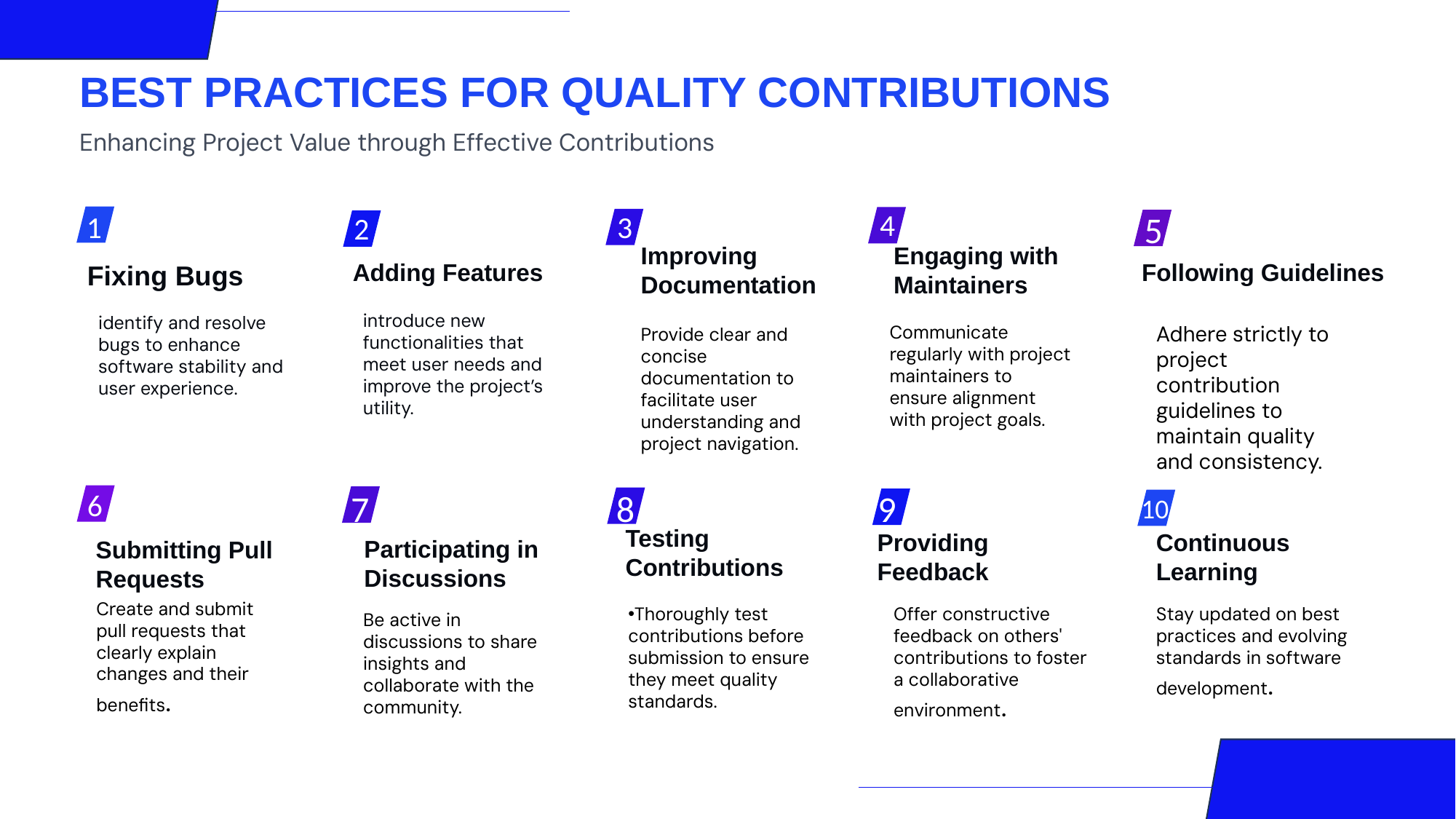

Best Practices for Quality Contributions
Enhancing Project Value through Effective Contributions
4

Engaging with Maintainers
Communicate regularly with project maintainers to ensure alignment with project goals.
5

Following Guidelines
Adhere strictly to project contribution guidelines to maintain quality and consistency.
1

Fixing Bugs
identify and resolve bugs to enhance software stability and user experience.
3

Improving Documentation
Provide clear and concise documentation to facilitate user understanding and project navigation.
2

Adding Features
introduce new functionalities that meet user needs and improve the project’s utility.
9

Providing Feedback
Offer constructive feedback on others' contributions to foster a collaborative environment.
8

Testing Contributions
Thoroughly test contributions before submission to ensure they meet quality standards.
7

Participating in Discussions
Be active in discussions to share insights and collaborate with the community.
6

Submitting Pull Requests
Create and submit pull requests that clearly explain changes and their benefits.

Continuous Learning
Stay updated on best practices and evolving standards in software development.
10